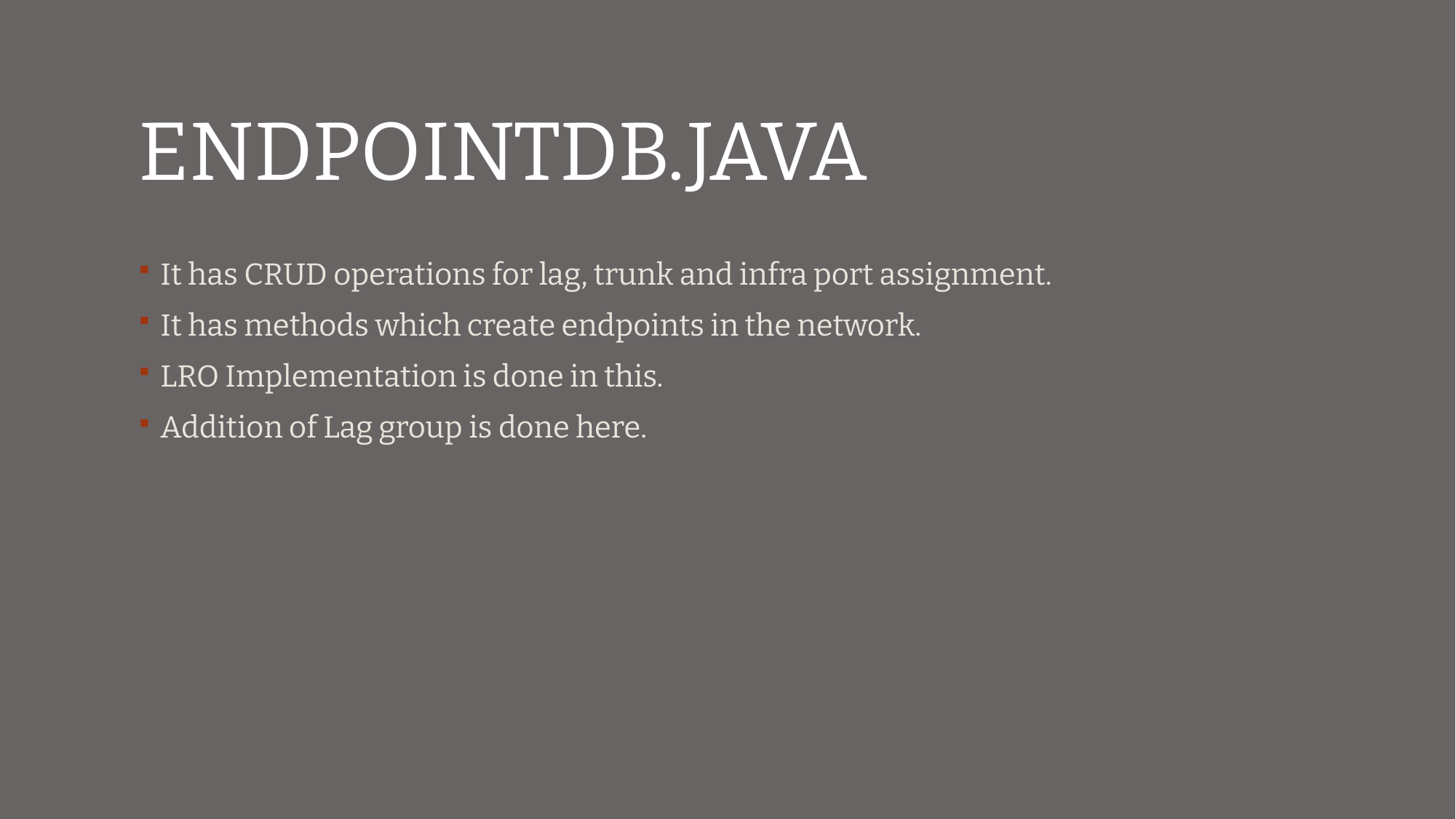

# ENDPOINTDB.JAVA
It has CRUD operations for lag, trunk and infra port assignment.
It has methods which create endpoints in the network.
LRO Implementation is done in this.
Addition of Lag group is done here.